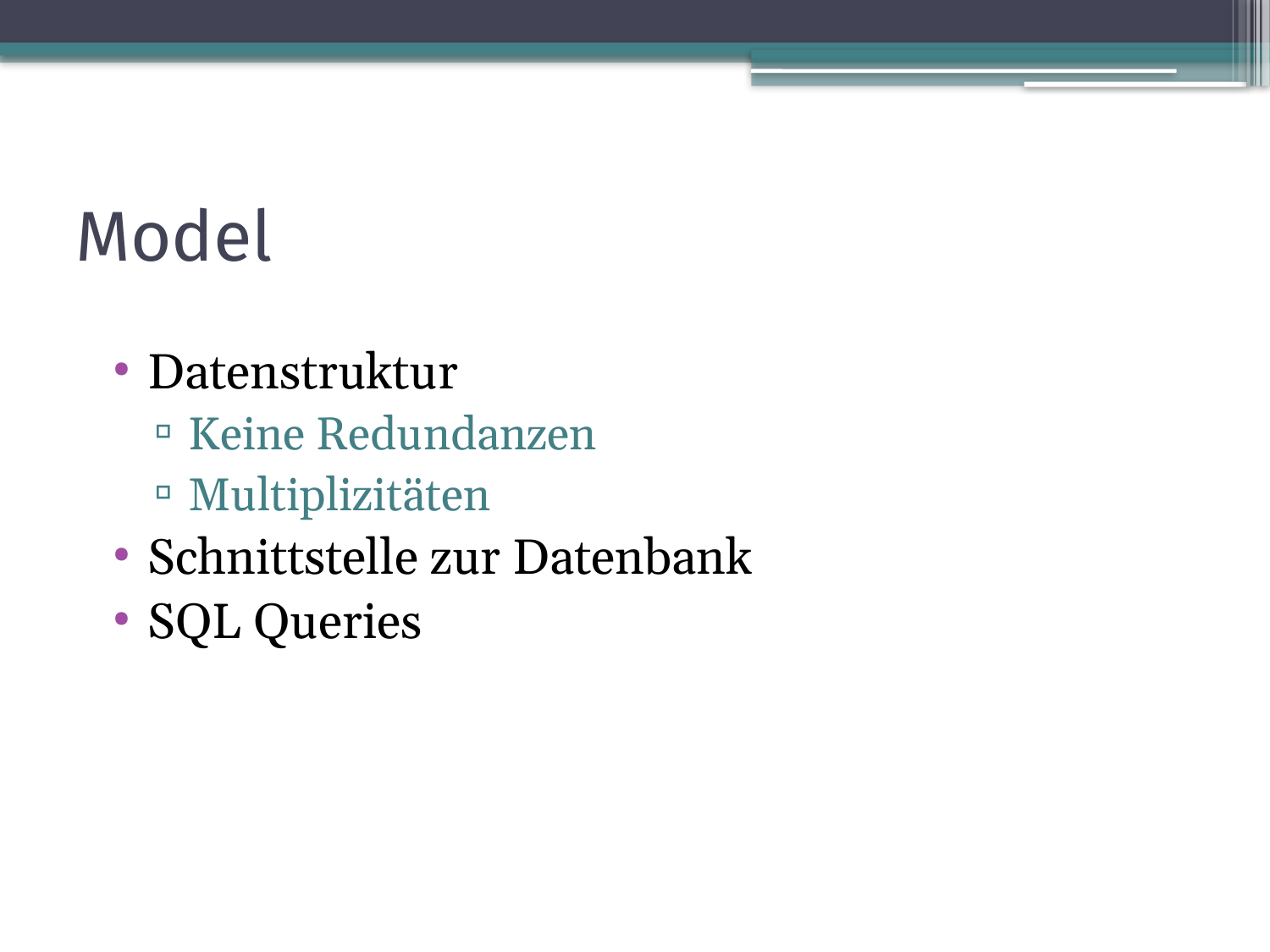

# Model

Datenstruktur
Keine Redundanzen
Multiplizitäten
Schnittstelle zur Datenbank
SQL Queries